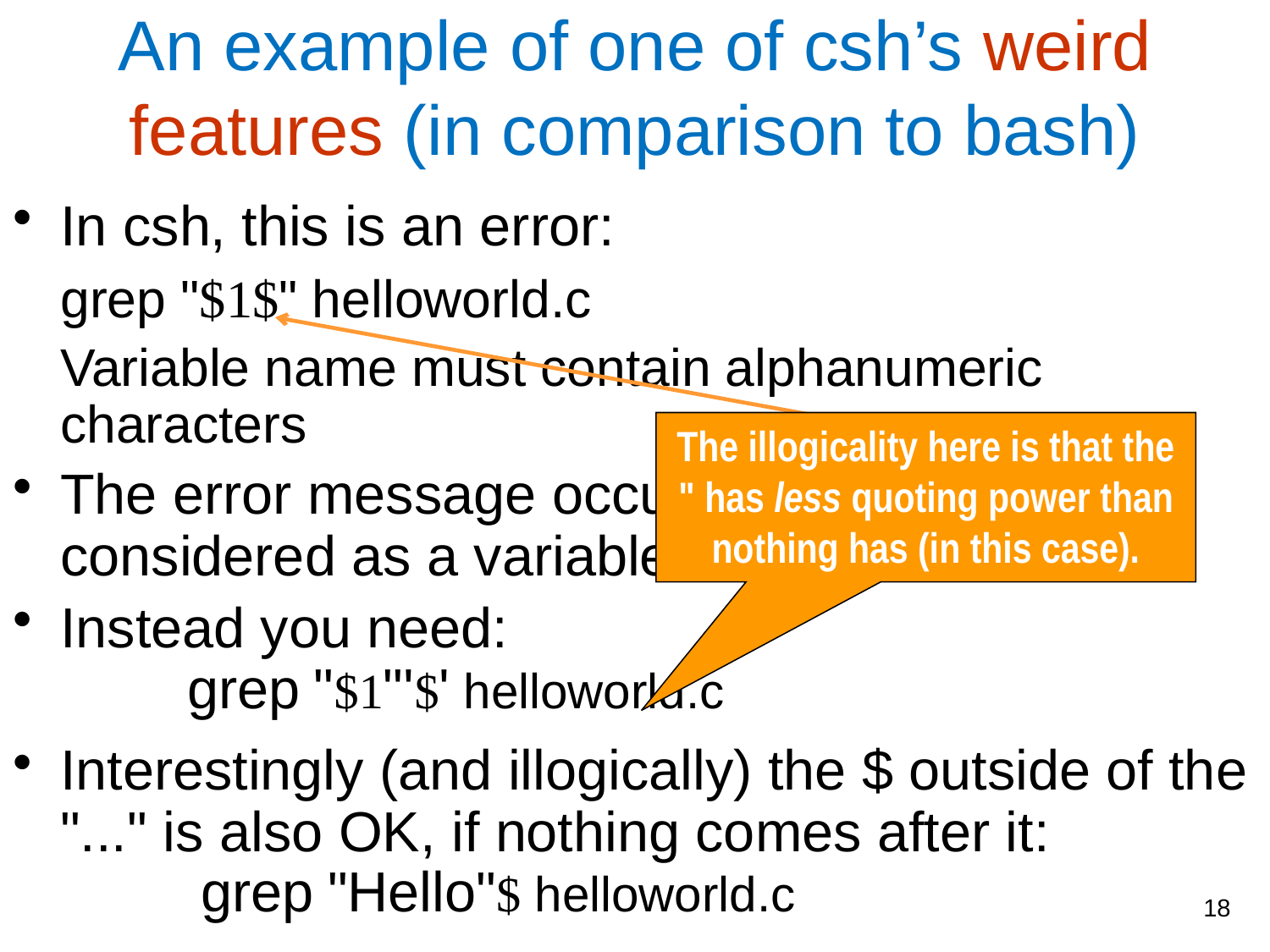

An example of one of csh’s weird features (in comparison to bash)
In csh, this is an error:
	grep "$1$" helloworld.c
	Variable name must contain alphanumeric characters
The error message occurs because *this* is considered as a variable with no name.
Instead you need:
		grep "$1"'$' helloworld.c
Interestingly (and illogically) the $ outside of the "..." is also OK, if nothing comes after it:
		 grep "Hello"$ helloworld.c
The illogicality here is that the " has less quoting power than nothing has (in this case).
18